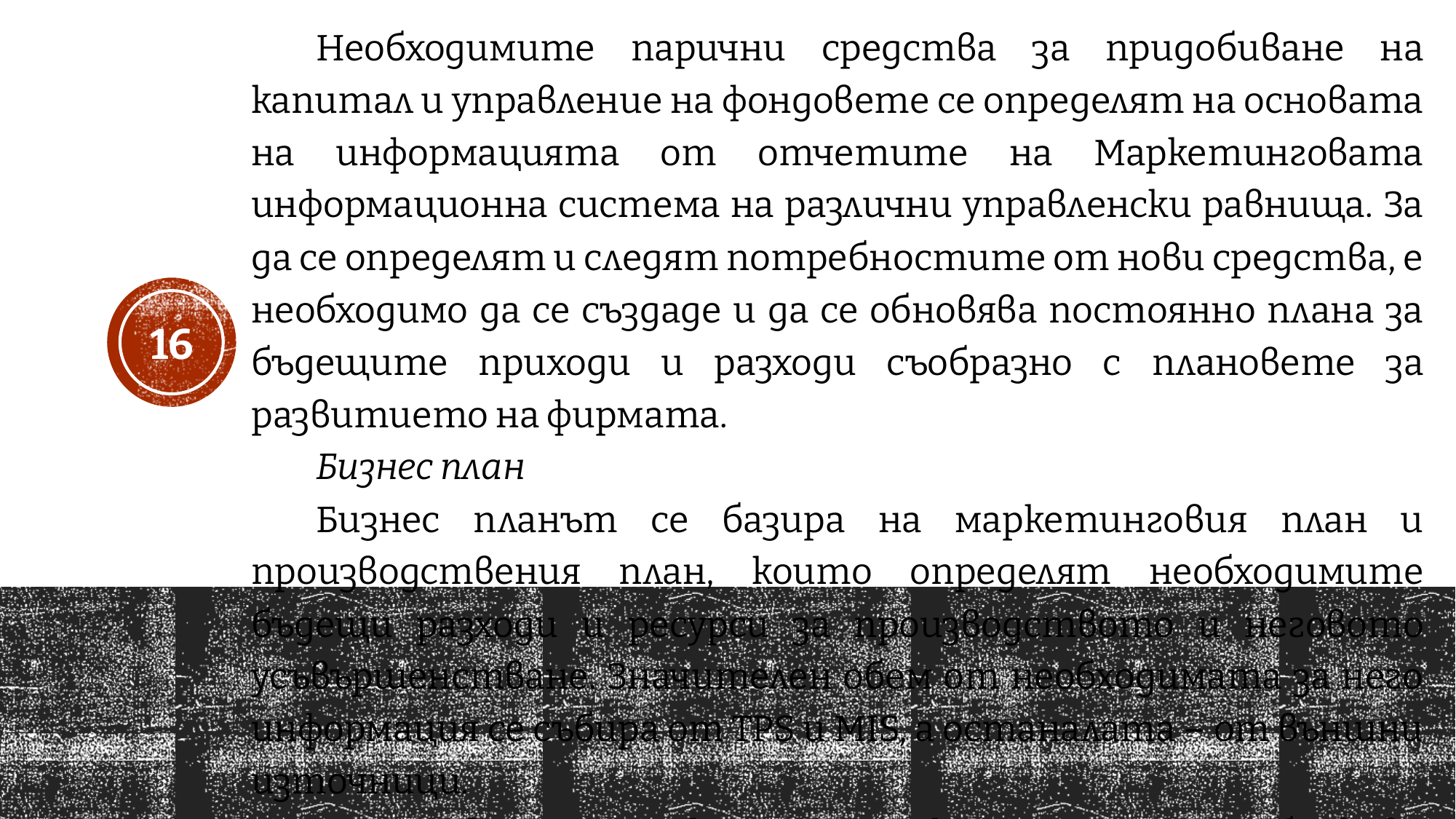

Необходимите парични средства за придобиване на капитал и управление на фондовете се определят на основата на информацията от отчетите на Маркетинговата информационна система на различни управленски равнища. За да се определят и следят потребностите от нови средства, е необходимо да се създаде и да се обновява постоянно плана за бъдещите приходи и разходи съобразно с плановете за развитието на фирмата.
Бизнес план
Бизнес планът се базира на маркетинговия план и производствения план, които определят необходимите бъдещи разходи и ресурси за производството и неговото усъвършенстване. Значителен обем от необходимата за него информация се събира от TPS и MIS, а останалата – от външни източници.
Осигуряването на капитал може да стане от банкови заеми или чрез издаване на нови акции на фондовия пазар.

16